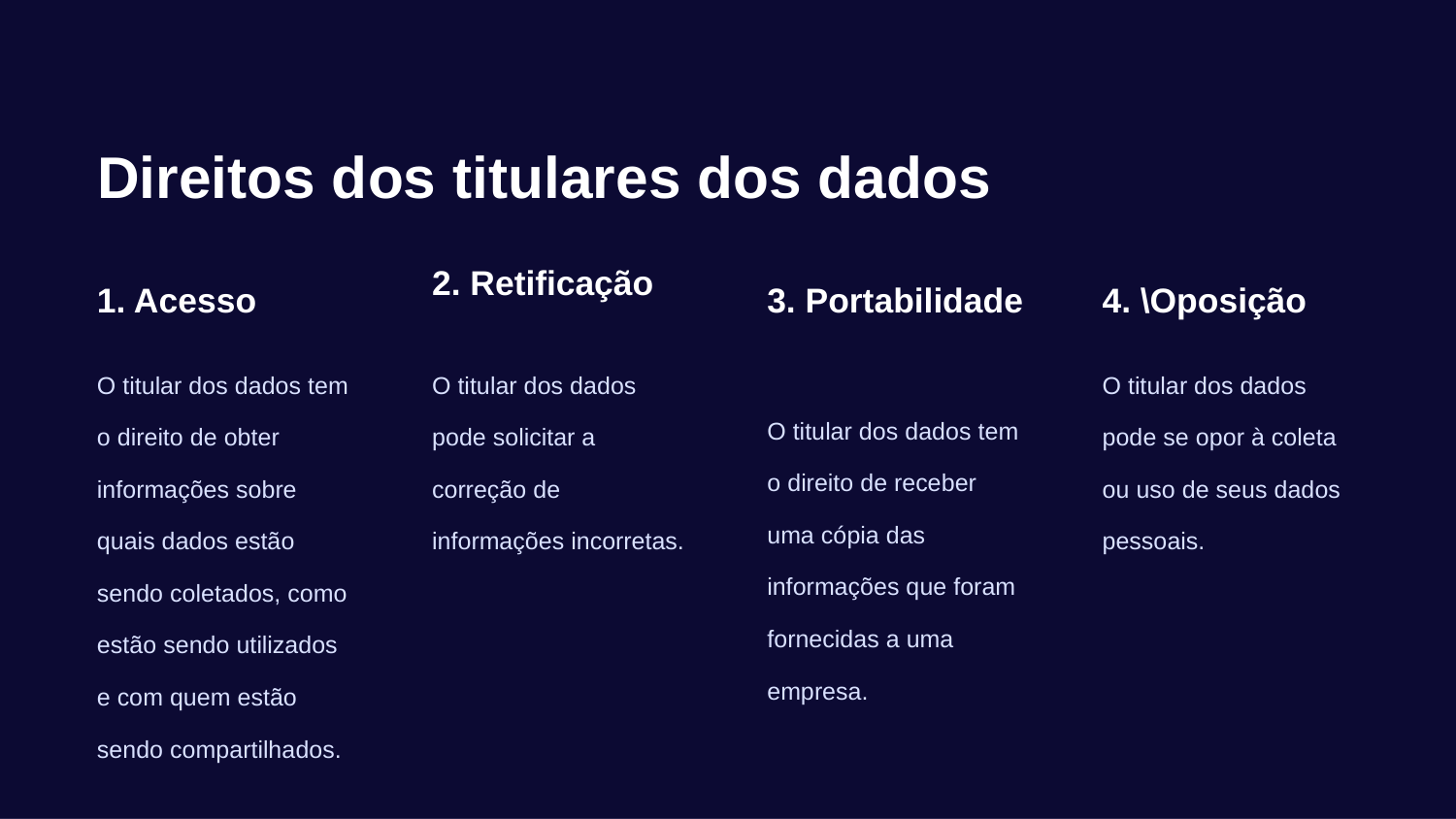

Direitos dos titulares dos dados
2. Retificação
1. Acesso
3. Portabilidade
4. \Oposição
O titular dos dados tem o direito de obter informações sobre quais dados estão sendo coletados, como estão sendo utilizados e com quem estão sendo compartilhados.
O titular dos dados pode solicitar a correção de informações incorretas.
O titular dos dados pode se opor à coleta ou uso de seus dados pessoais.
O titular dos dados tem o direito de receber uma cópia das informações que foram fornecidas a uma empresa.